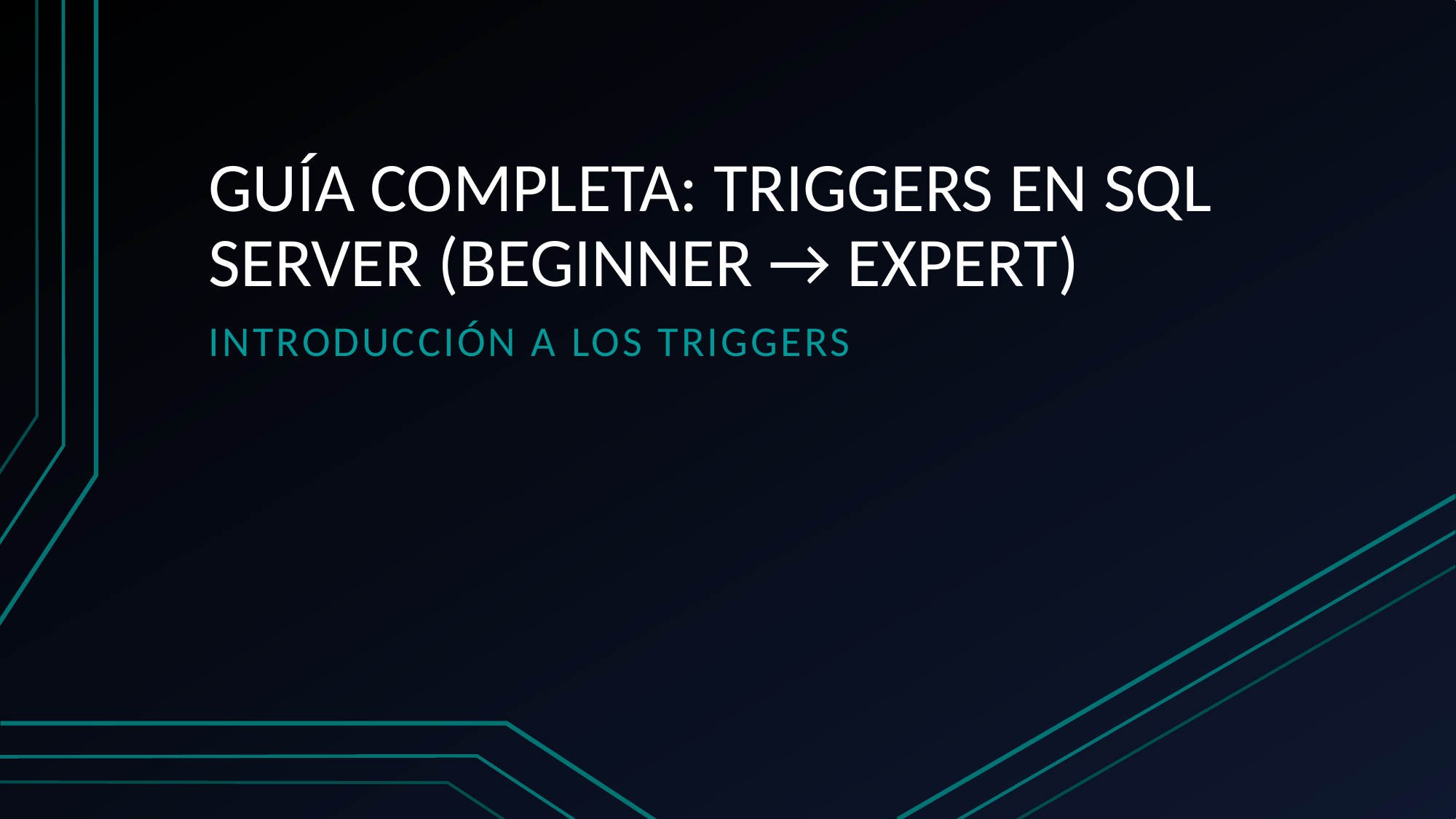

# GUÍA COMPLETA: TRIGGERS EN SQL SERVER (BEGINNER → EXPERT)
INTRODUCCIÓN A LOS TRIGGERS